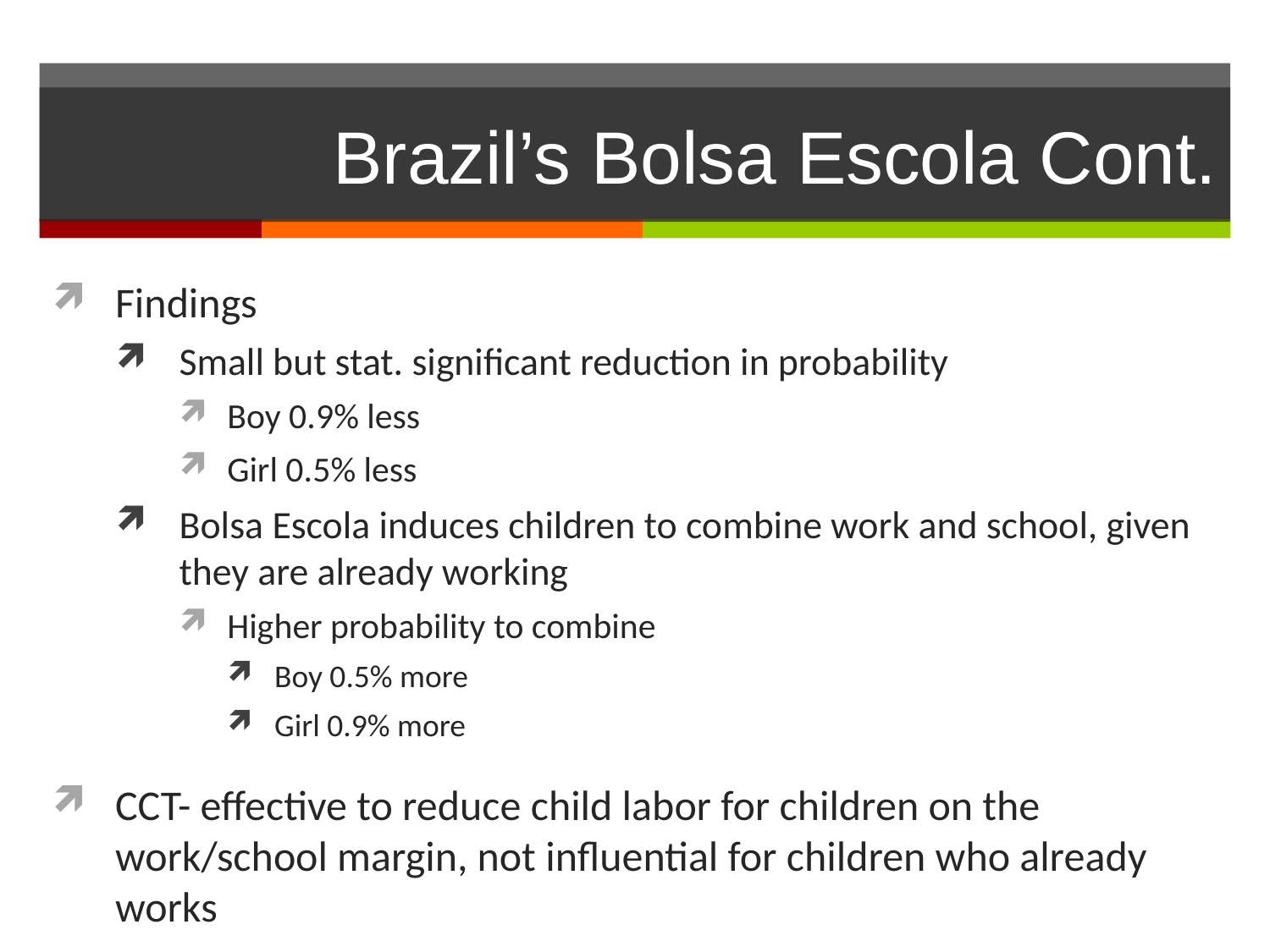

# Brazil’s Bolsa Escola Cont.
Findings
Small but stat. significant reduction in probability
Boy 0.9% less
Girl 0.5% less
Bolsa Escola induces children to combine work and school, given they are already working
Higher probability to combine
Boy 0.5% more
Girl 0.9% more
CCT- effective to reduce child labor for children on the work/school margin, not influential for children who already works